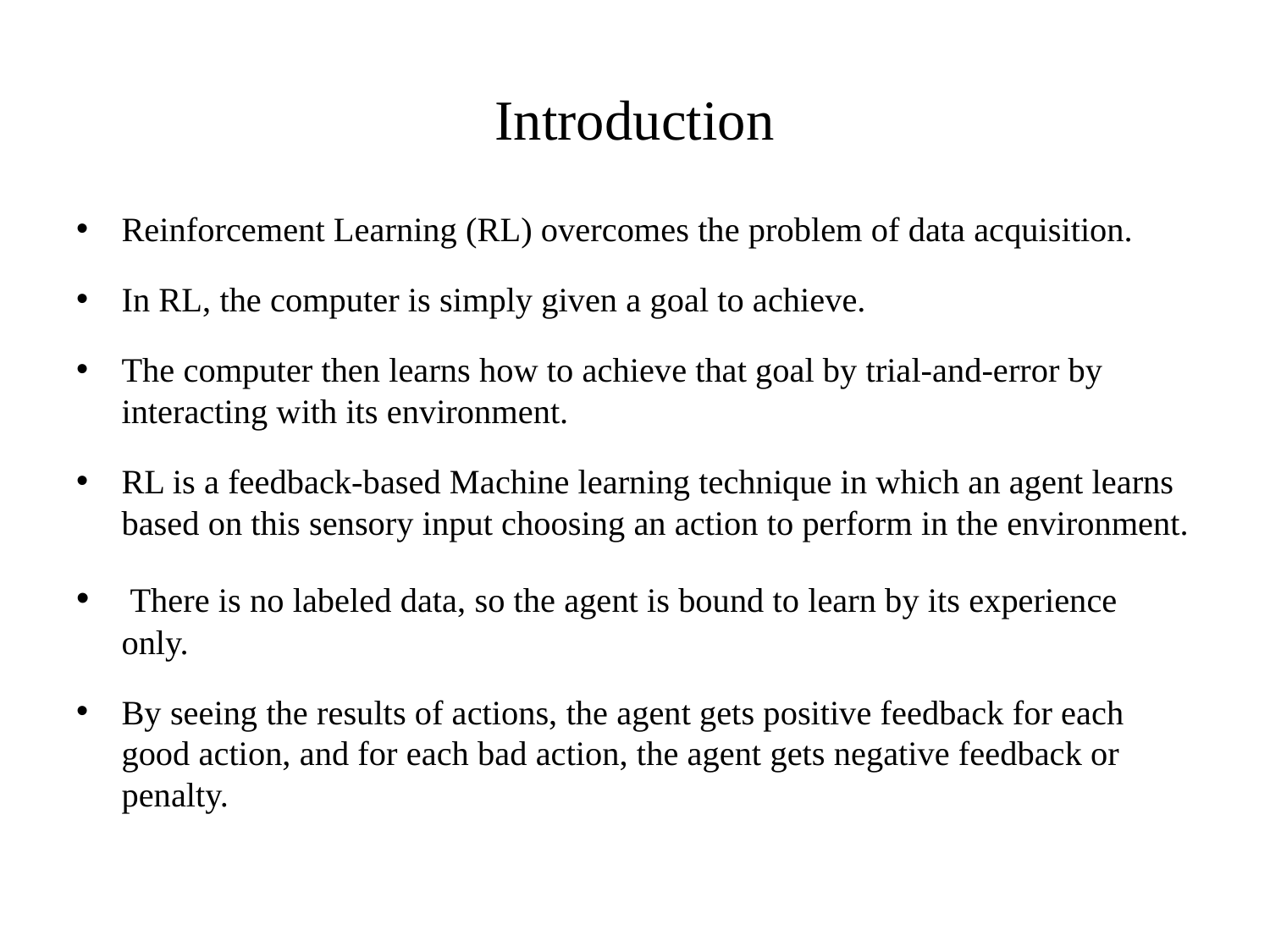

# Introduction
Reinforcement Learning (RL) overcomes the problem of data acquisition.

In RL, the computer is simply given a goal to achieve.

The computer then learns how to achieve that goal by trial-and-error by interacting with its environment.

RL is a feedback-based Machine learning technique in which an agent learns based on this sensory input choosing an action to perform in the environment.

 There is no labeled data, so the agent is bound to learn by its experience only.

By seeing the results of actions, the agent gets positive feedback for each good action, and for each bad action, the agent gets negative feedback or penalty.